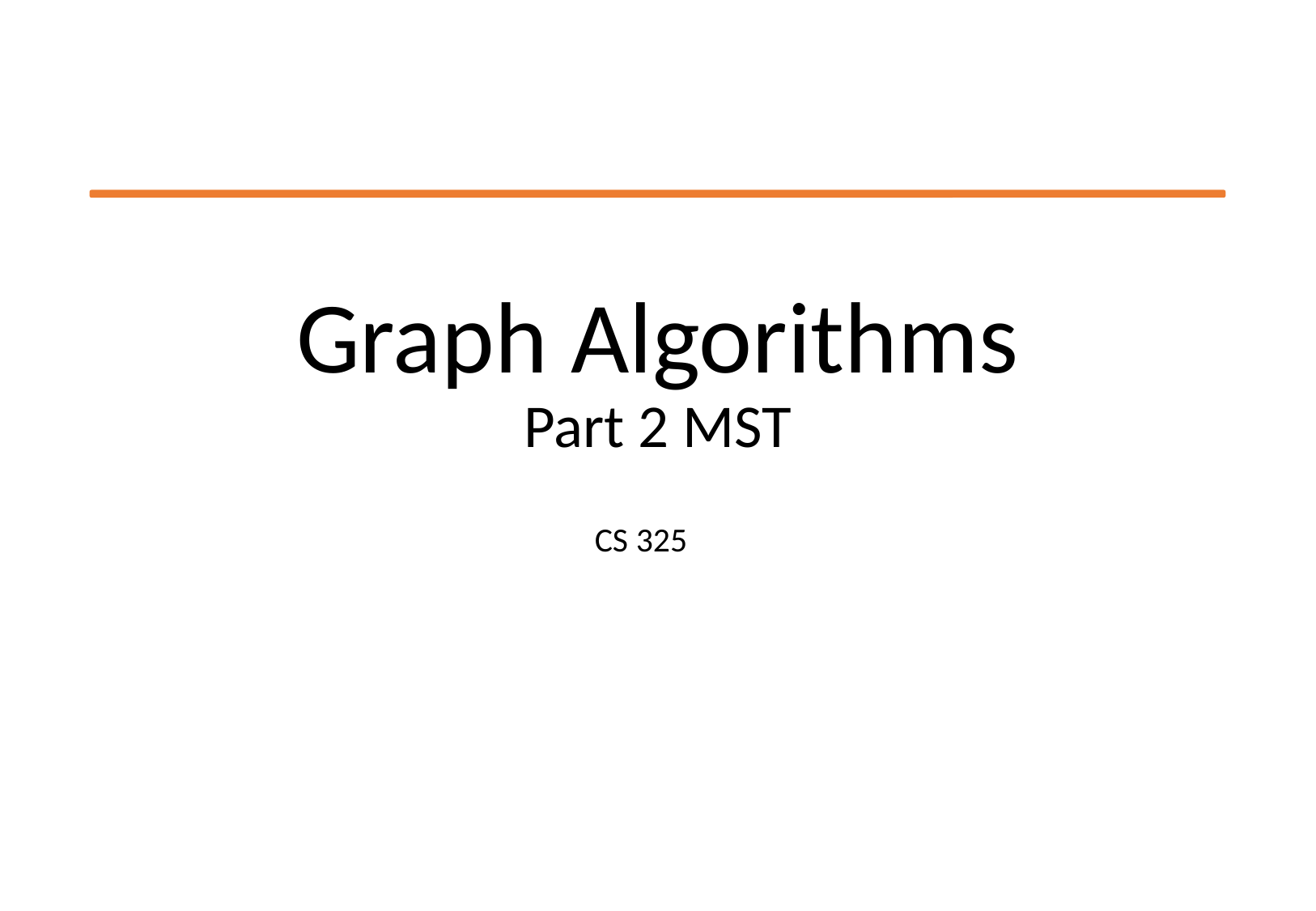

# Graph Algorithms Part 2 MST
CS 325